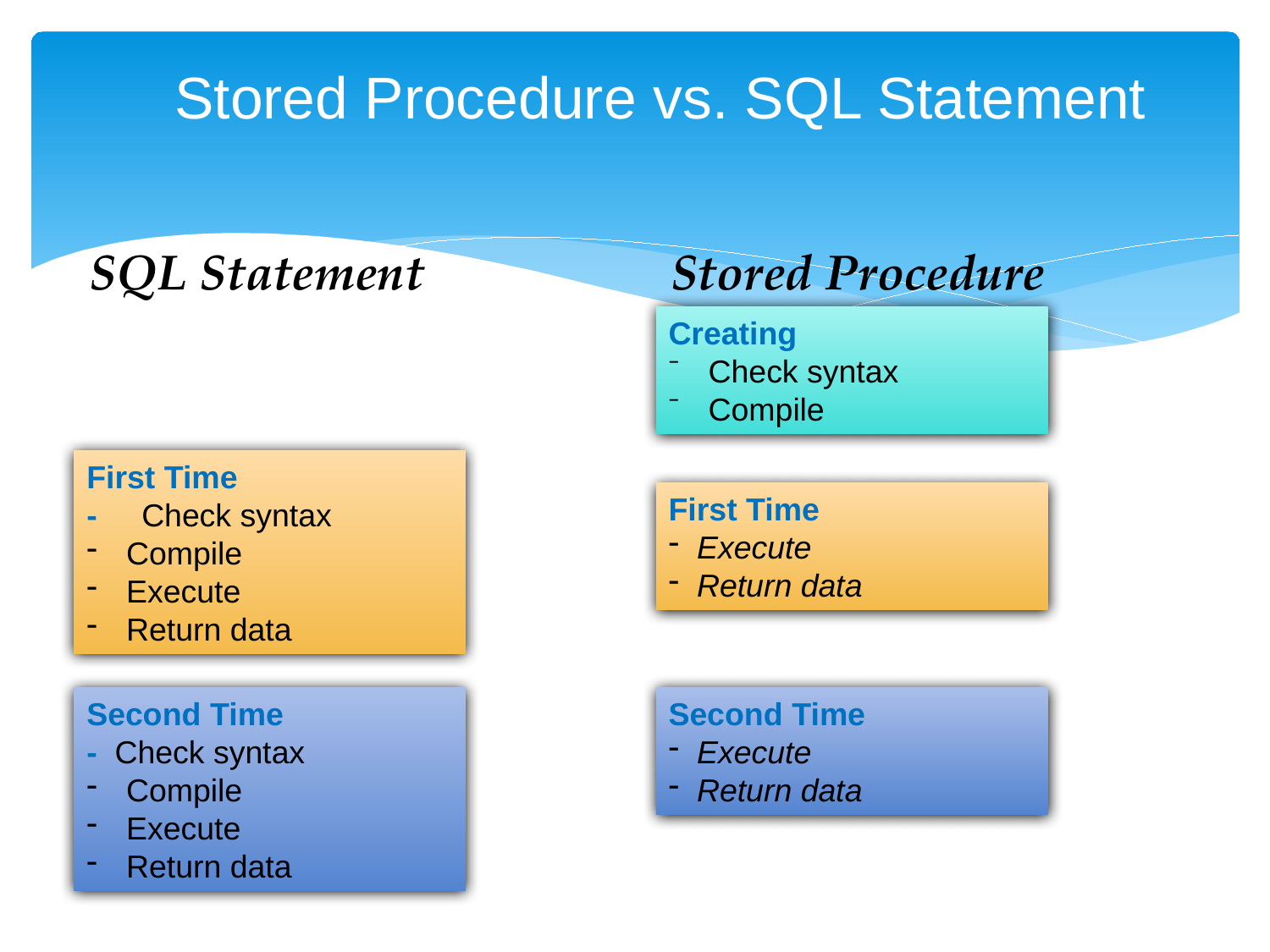

# Stored Procedure vs. SQL Statement
SQL Statement
Stored Procedure
Creating
Check syntax
Compile
First Time
-     Check syntax
Compile
Execute
Return data
First Time
  Execute
  Return data
Second Time
-  Check syntax
Compile
Execute
Return data
Second Time
  Execute
  Return data